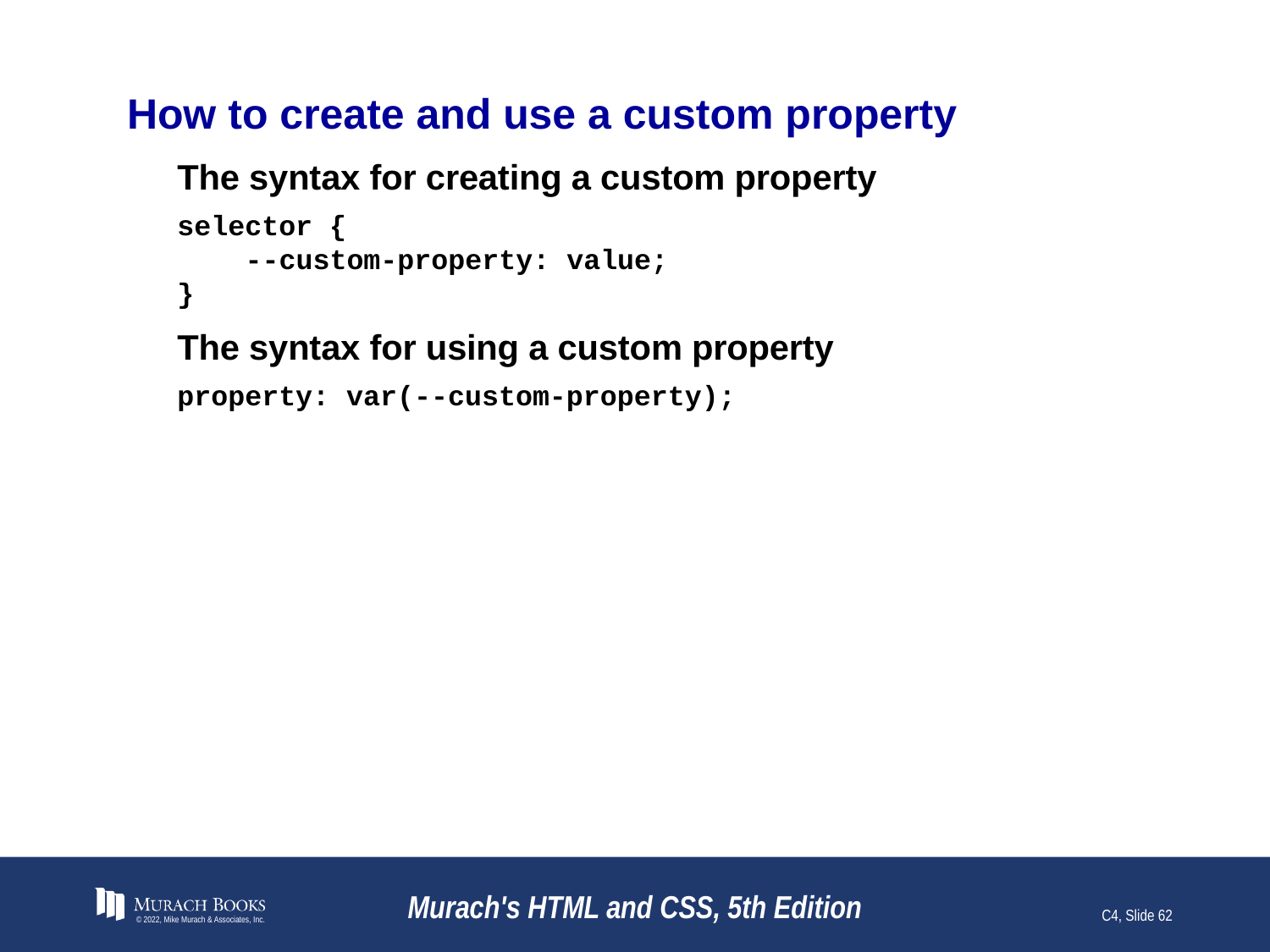

# How to create and use a custom property
The syntax for creating a custom property
selector {
    --custom-property: value;
}
The syntax for using a custom property
property: var(--custom-property);

© 2022, Mike Murach & Associates, Inc.
Murach's HTML and CSS, 5th Edition

C4, Slide 62